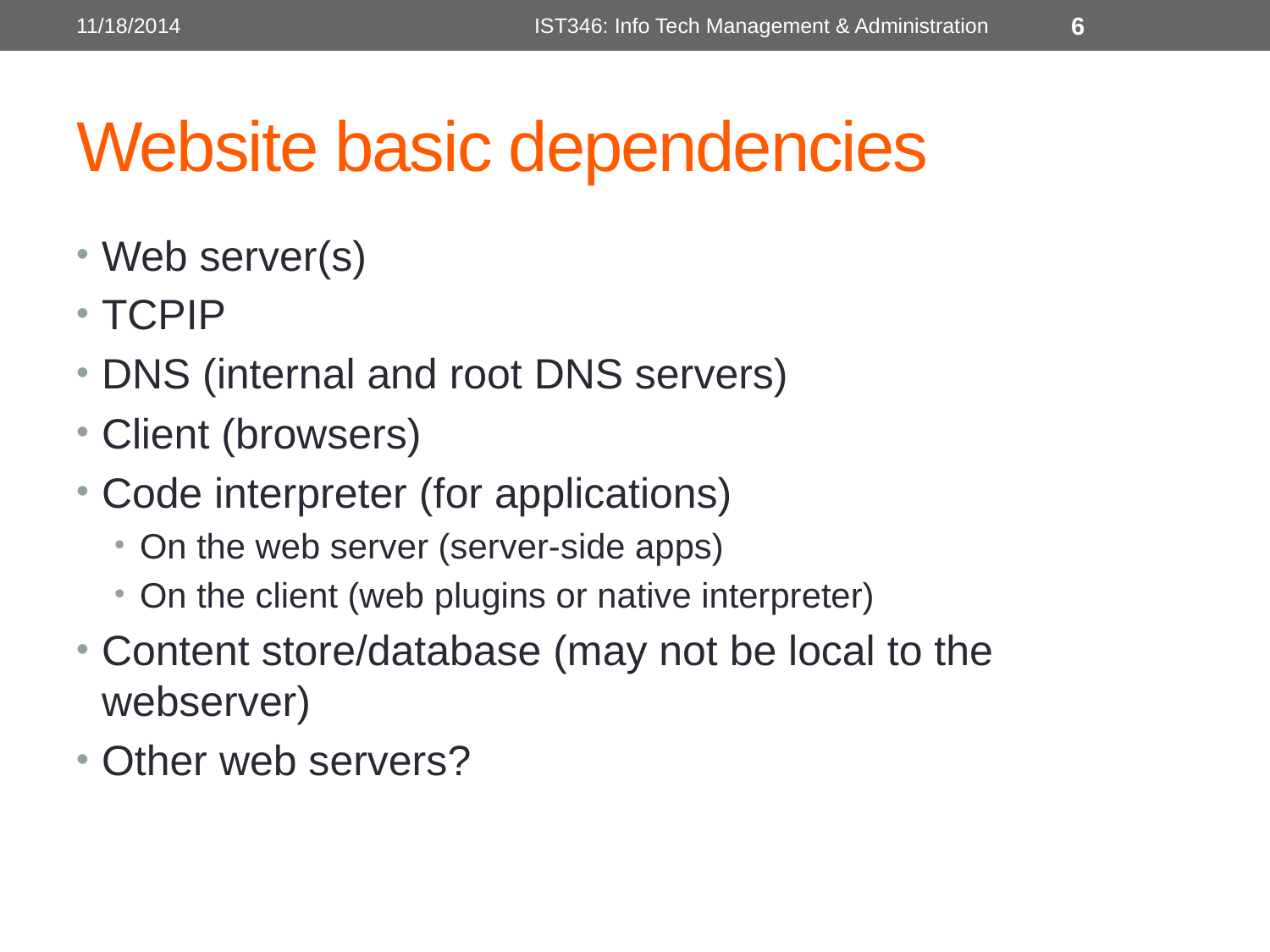

11/18/2014
IST346: Info Tech Management & Administration
6
# Website basic dependencies
Web server(s)
TCPIP
DNS (internal and root DNS servers)
Client (browsers)
Code interpreter (for applications)
On the web server (server-side apps)
On the client (web plugins or native interpreter)
Content store/database (may not be local to the webserver)
Other web servers?